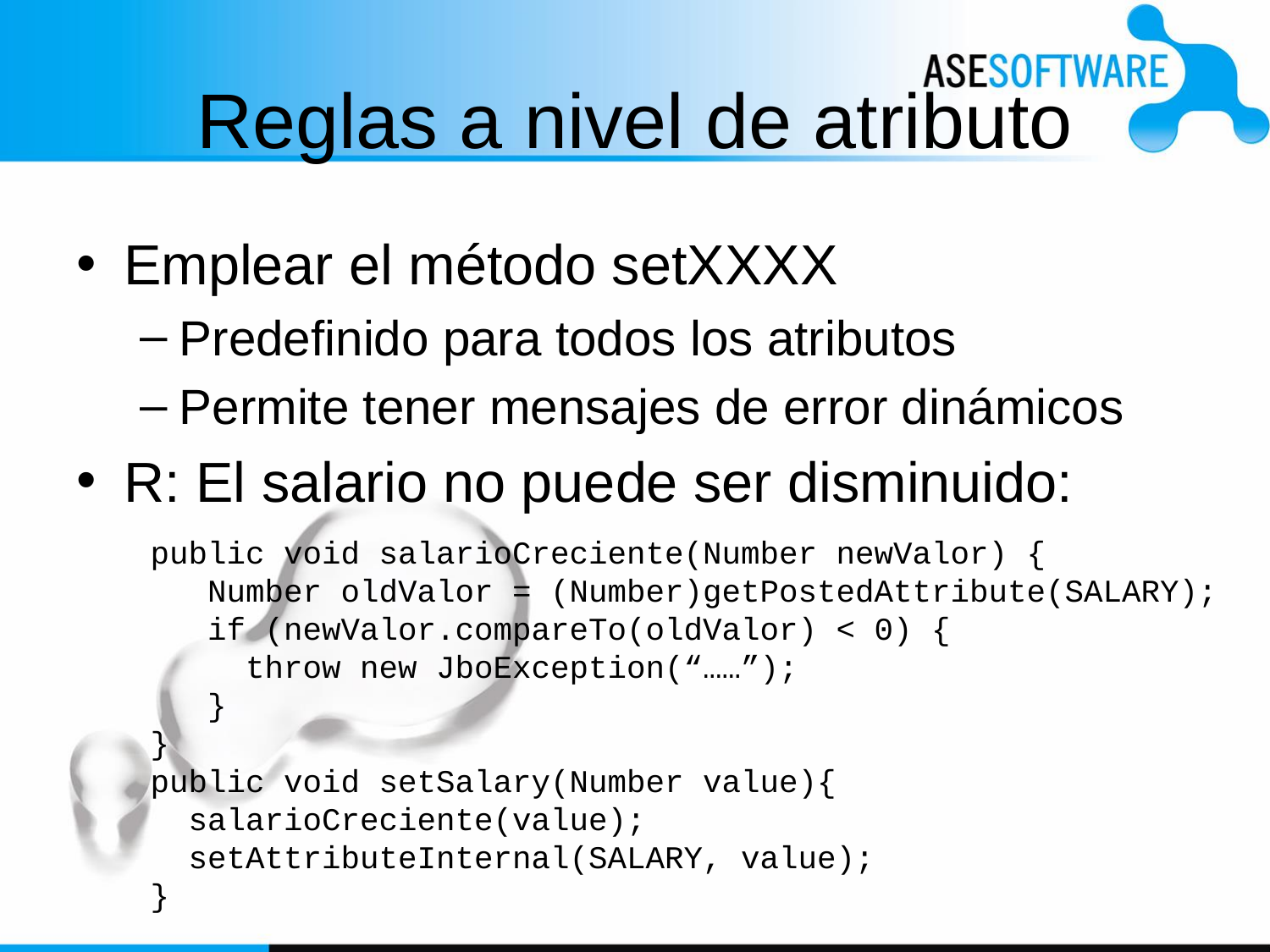

# Reglas a nivel de atributo
Emplear el método setXXXX
Predefinido para todos los atributos
Permite tener mensajes de error dinámicos
R: El salario no puede ser disminuido:

public void salarioCreciente(Number newValor) {
   Number oldValor = (Number)getPostedAttribute(SALARY);
   if (newValor.compareTo(oldValor) < 0) {
     throw new JboException(“……”);
   }
}
public void setSalary(Number value){
  salarioCreciente(value);
  setAttributeInternal(SALARY, value);
}